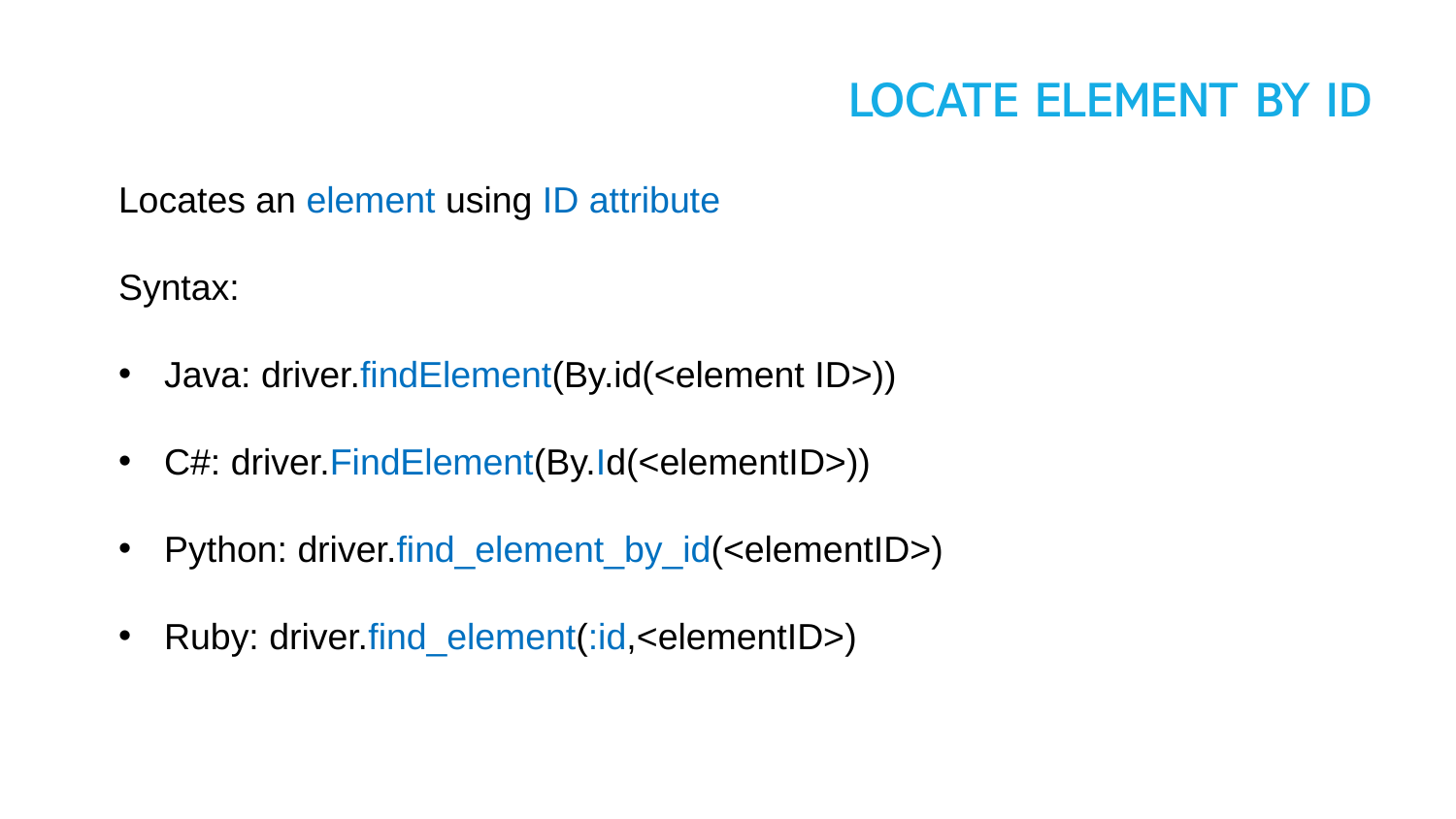

# LOCATE ELEMENT BY ID
Locates an element using ID attribute

Syntax:

Java: driver.findElement(By.id(<element ID>))

C#: driver.FindElement(By.Id(<elementID>))

Python: driver.find_element_by_id(<elementID>)

Ruby: driver.find_element(:id,<elementID>)